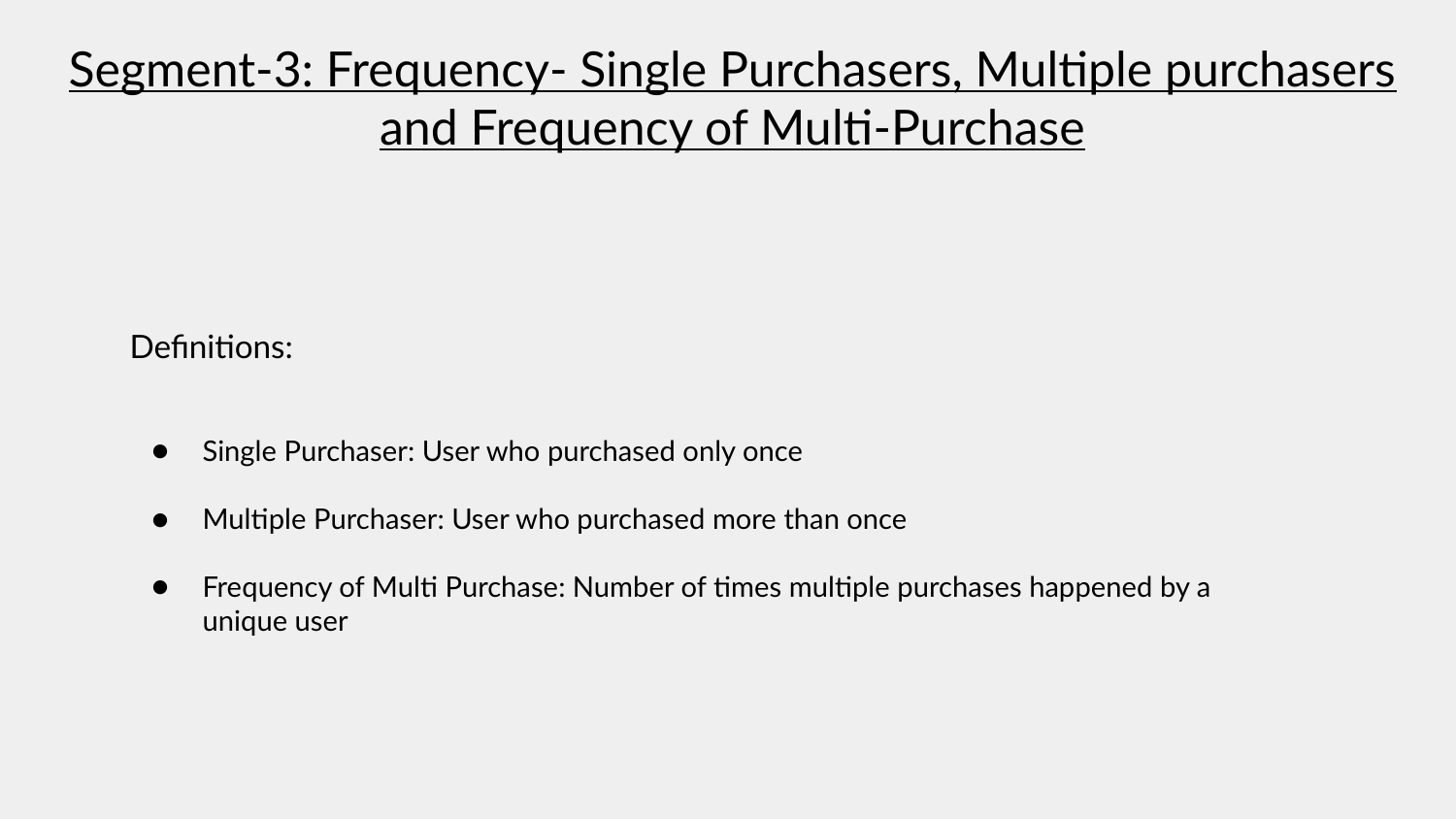

Segment-3: Frequency- Single Purchasers, Multiple purchasers and Frequency of Multi-Purchase
Definitions:

Single Purchaser: User who purchased only once

Multiple Purchaser: User who purchased more than once

Frequency of Multi Purchase: Number of times multiple purchases happened by a unique user